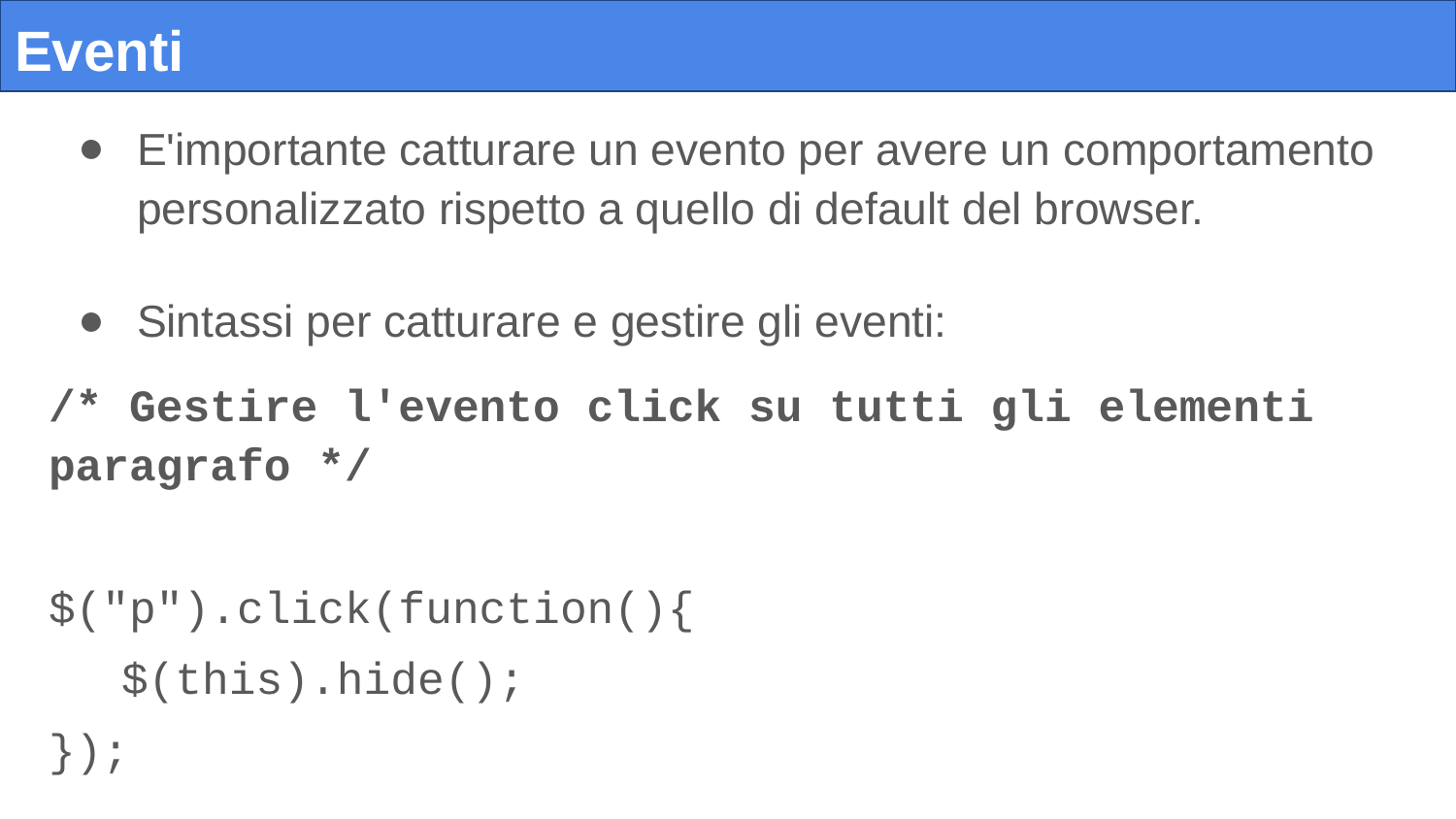

# Eventi
E'importante catturare un evento per avere un comportamento personalizzato rispetto a quello di default del browser.
Sintassi per catturare e gestire gli eventi:
/* Gestire l'evento click su tutti gli elementi paragrafo */

$("p").click(function(){
$(this).hide();
});